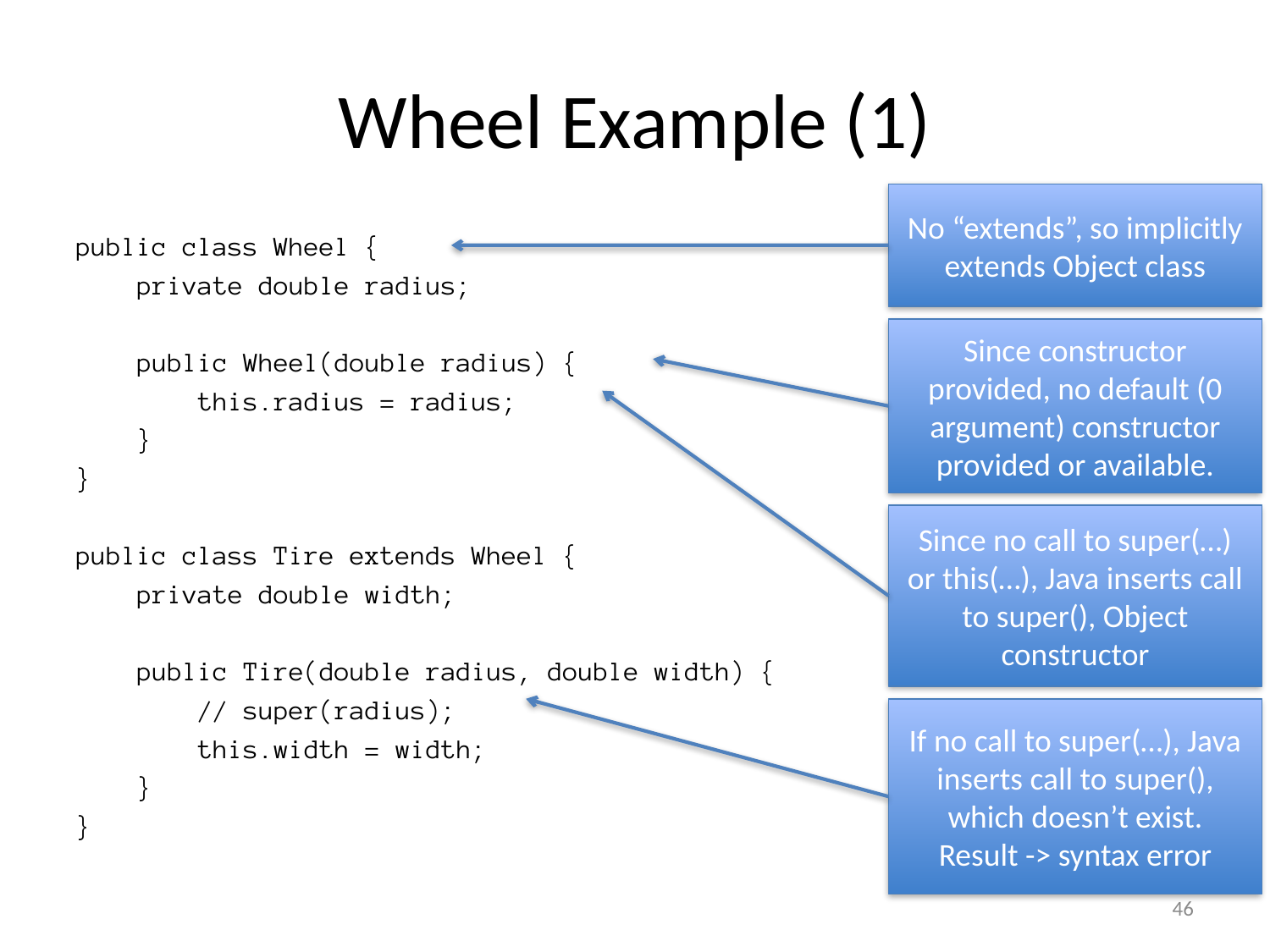

# Wheel Example (1)
No “extends”, so implicitly extends Object class
public class Wheel {
    private double radius;

    public Wheel(double radius) {
        this.radius = radius;
    }
}

public class Tire extends Wheel {
    private double width;

    public Tire(double radius, double width) {
        // super(radius);
        this.width = width;
    }
}
Since constructor provided, no default (0 argument) constructor provided or available.
Since no call to super(…) or this(…), Java inserts call to super(), Object constructor
If no call to super(…), Java inserts call to super(), which doesn’t exist.
Result -> syntax error
46